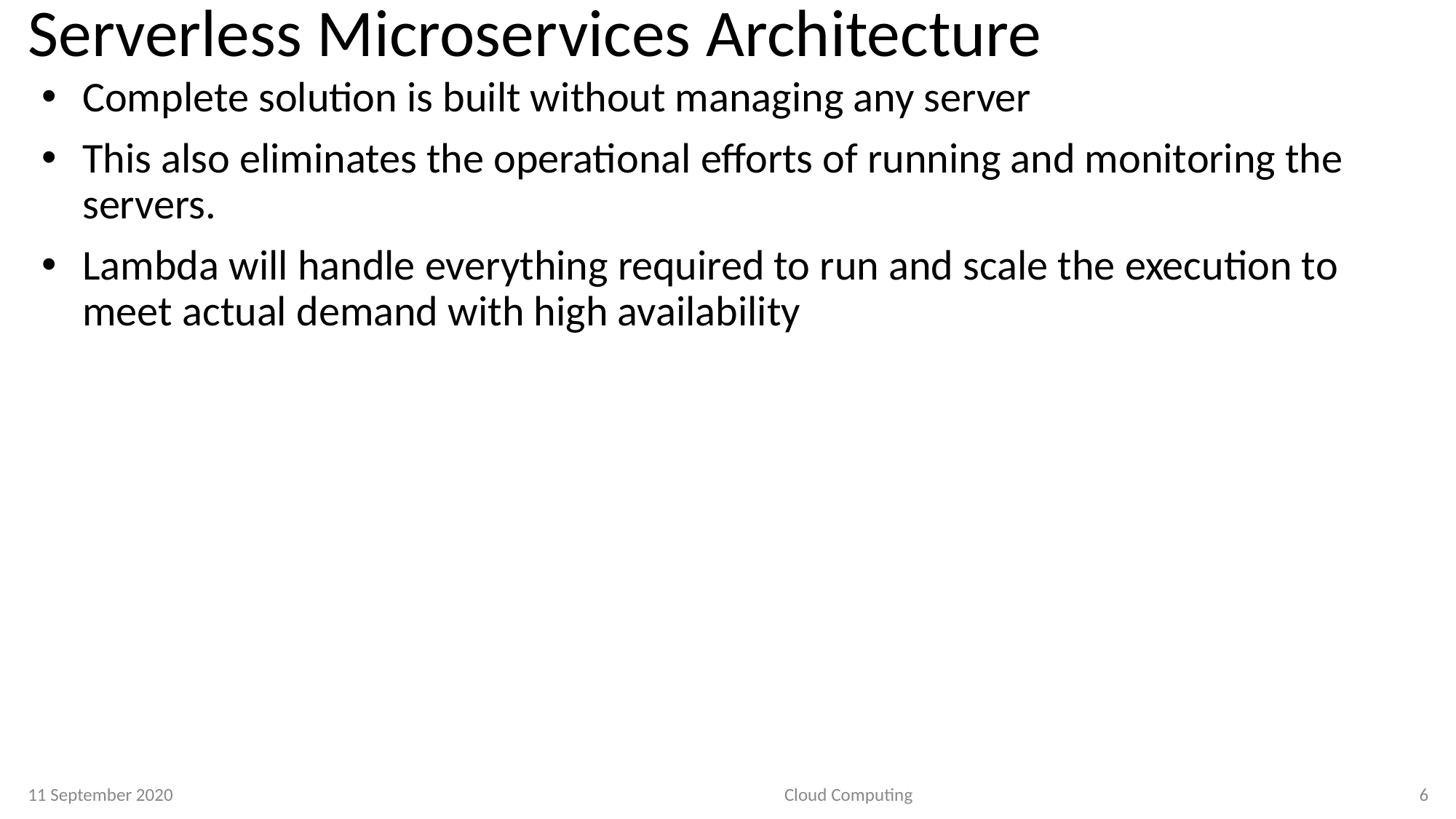

# Serverless Microservices Architecture
Complete solution is built without managing any server
This also eliminates the operational efforts of running and monitoring the servers.
Lambda will handle everything required to run and scale the execution to meet actual demand with high availability
11 September 2020
Cloud Computing
6